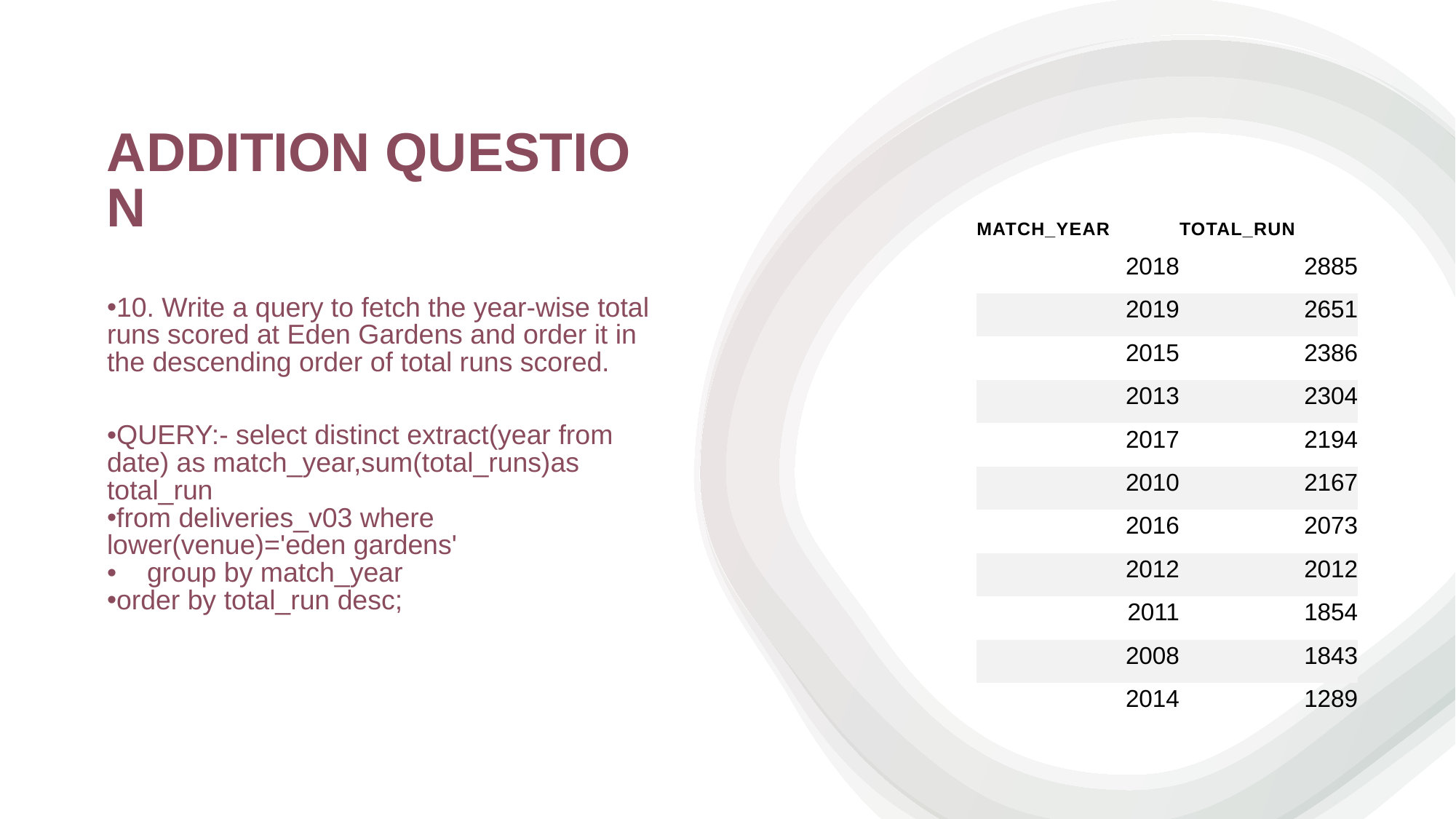

ADDITION QUESTION
| match\_year | total\_run |
| --- | --- |
| 2018 | 2885 |
| 2019 | 2651 |
| 2015 | 2386 |
| 2013 | 2304 |
| 2017 | 2194 |
| 2010 | 2167 |
| 2016 | 2073 |
| 2012 | 2012 |
| 2011 | 1854 |
| 2008 | 1843 |
| 2014 | 1289 |
10. Write a query to fetch the year-wise total runs scored at Eden Gardens and order it in the descending order of total runs scored.

QUERY:- select distinct extract(year from date) as match_year,sum(total_runs)as total_run
from deliveries_v03 where lower(venue)='eden gardens'
    group by match_year
order by total_run desc;